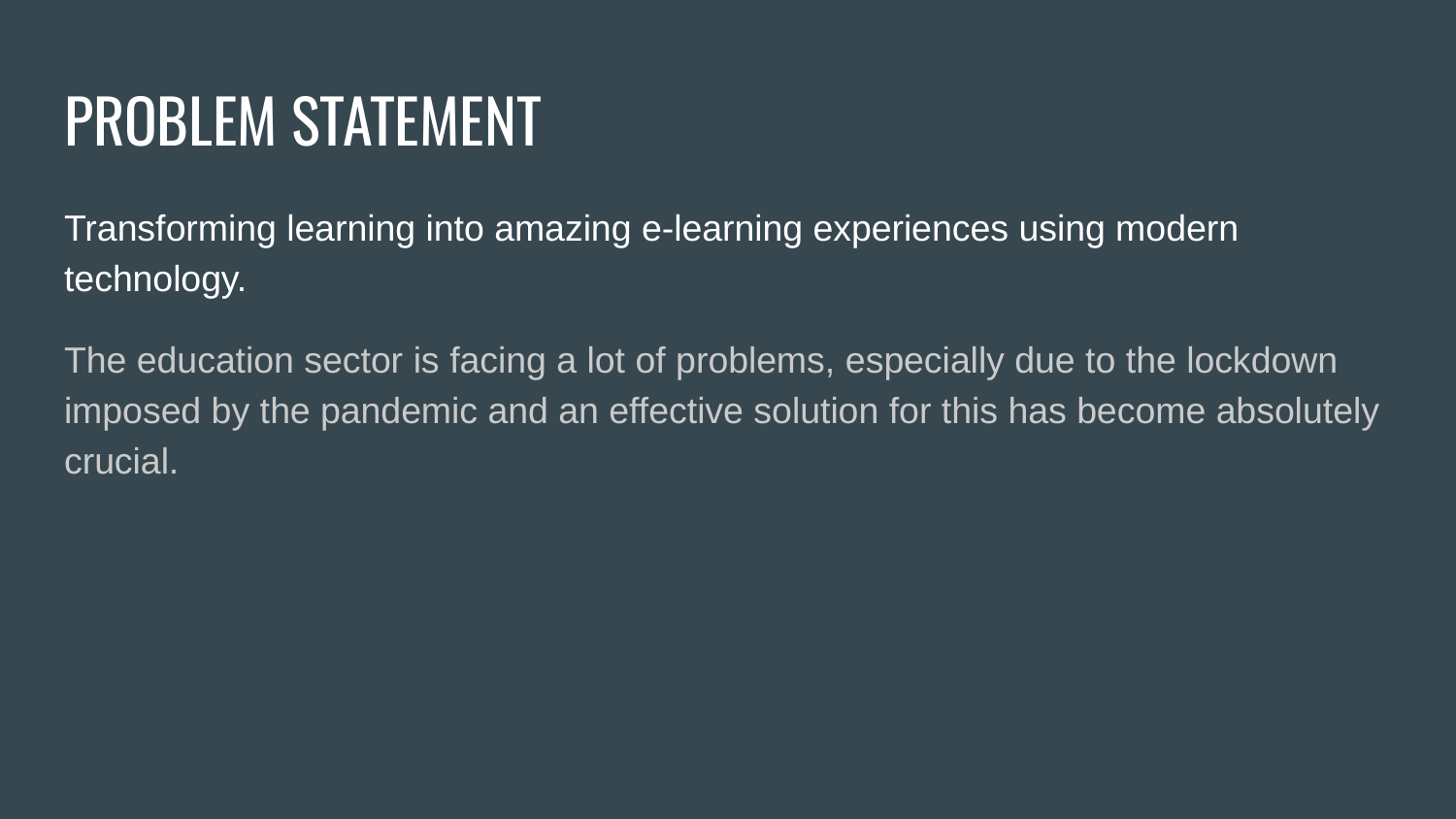

PROBLEM STATEMENT
Transforming learning into amazing e-learning experiences using modern technology.
The education sector is facing a lot of problems, especially due to the lockdown imposed by the pandemic and an effective solution for this has become absolutely crucial.